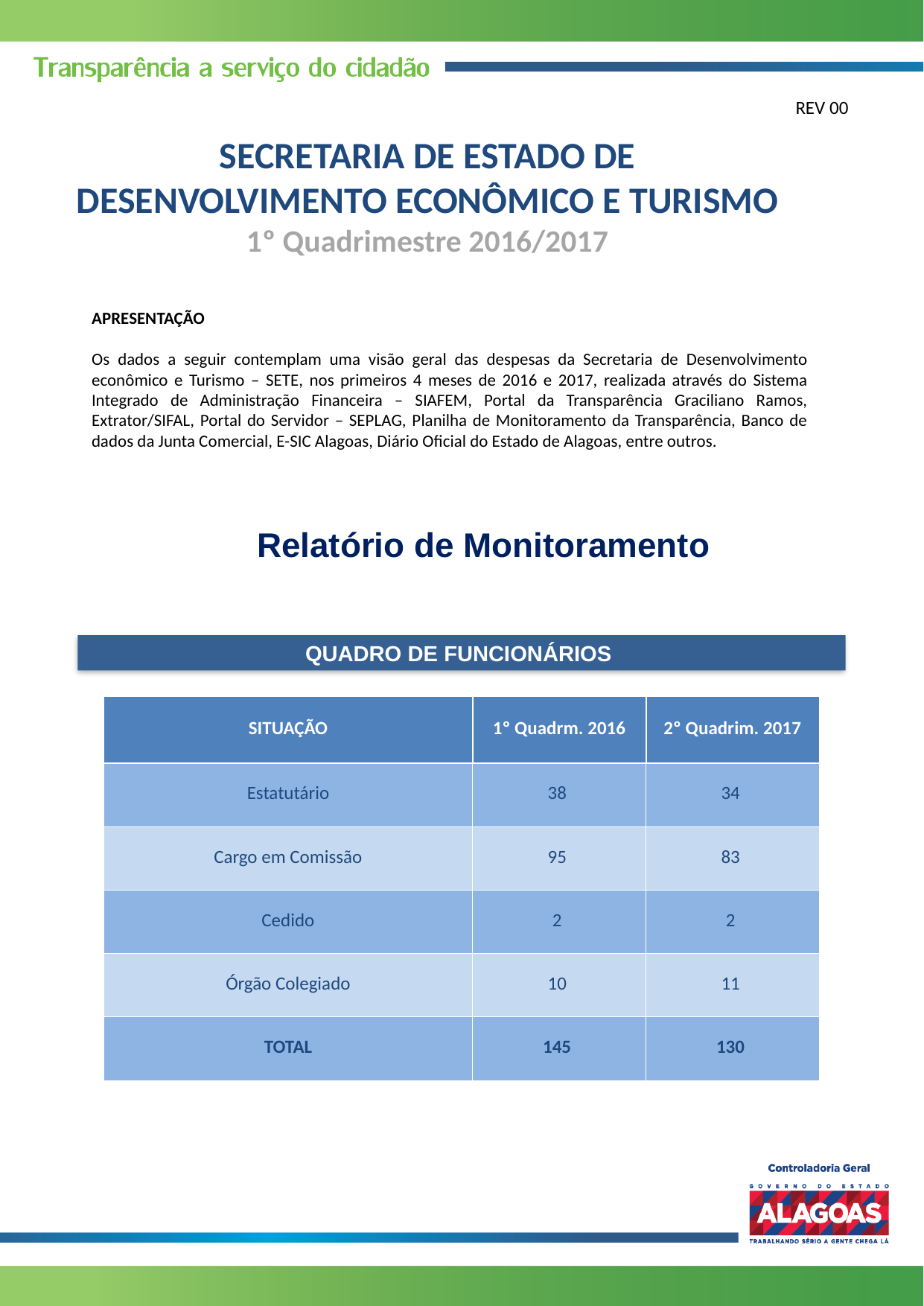

REV 00
SECRETARIA DE ESTADO DE DESENVOLVIMENTO ECONÔMICO E TURISMO 1º Quadrimestre 2016/2017
APRESENTAÇÃO

Os dados a seguir contemplam uma visão geral das despesas da Secretaria de Desenvolvimento econômico e Turismo – SETE, nos primeiros 4 meses de 2016 e 2017, realizada através do Sistema Integrado de Administração Financeira – SIAFEM, Portal da Transparência Graciliano Ramos, Extrator/SIFAL, Portal do Servidor – SEPLAG, Planilha de Monitoramento da Transparência, Banco de dados da Junta Comercial, E-SIC Alagoas, Diário Oficial do Estado de Alagoas, entre outros.
Relatório de Monitoramento
QUADRO DE FUNCIONÁRIOS
| SITUAÇÃO | 1º Quadrm. 2016 | 2º Quadrim. 2017 |
| --- | --- | --- |
| Estatutário | 38 | 34 |
| Cargo em Comissão | 95 | 83 |
| Cedido | 2 | 2 |
| Órgão Colegiado | 10 | 11 |
| TOTAL | 145 | 130 |